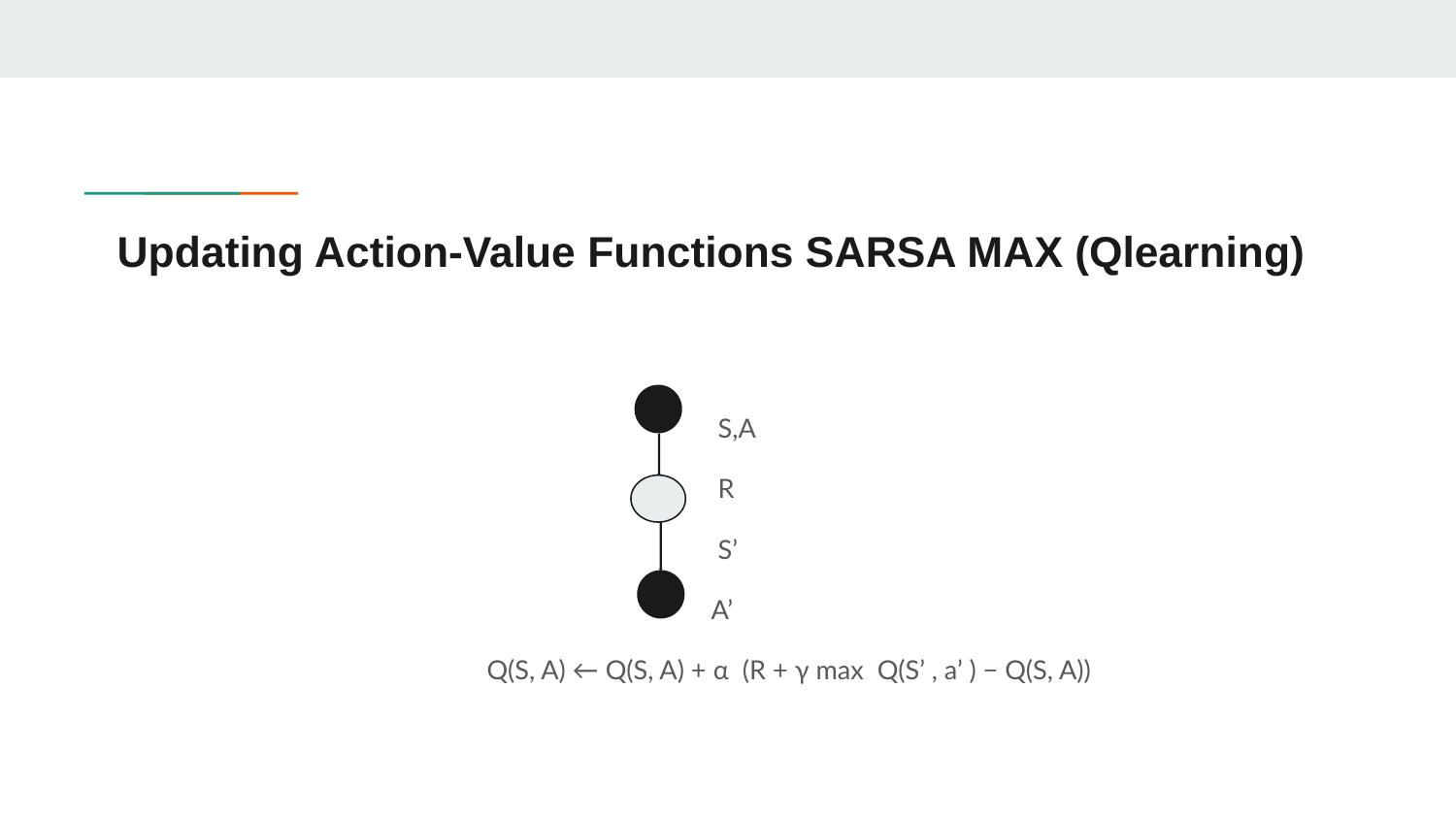

# Updating Action-Value Functions SARSA MAX (Qlearning)

                                                                                            S,A
                                                                                            R
                                                                                            S’
                                                                                           A’
                                                          Q(S, A) ← Q(S, A) + α  (R + γ max  Q(S’ , a’ ) − Q(S, A))